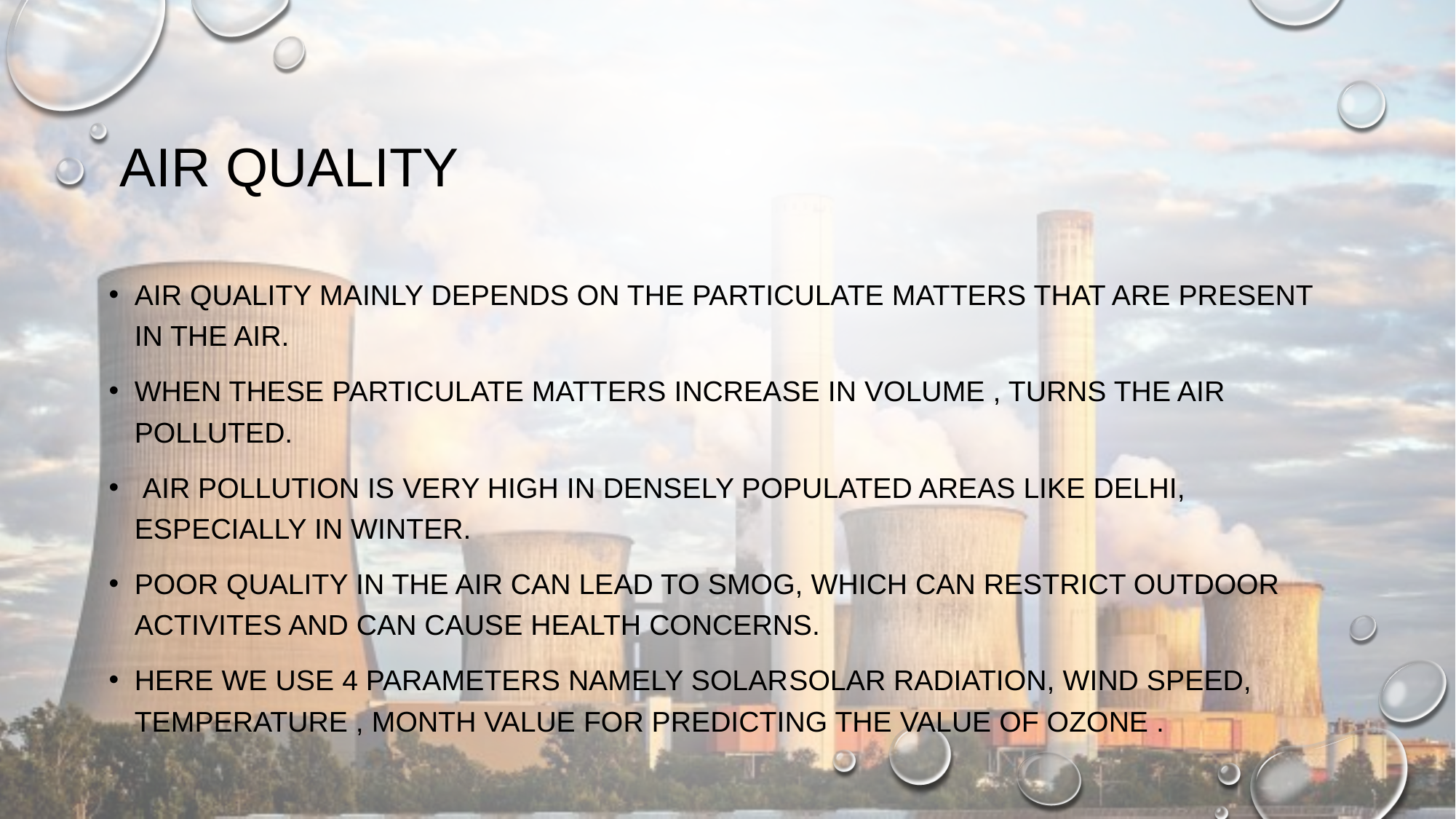

# AIR QUALITY
Air quality mainly depends on the particulate matters that are present in the air.
When These particulate matters increase in volume , turns the air polluted.
 Air Pollution is very high in densely populated areas like Delhi, especially in Winter.
Poor quality in the air can lead to Smog, which can restrict outdoor activites and can cause Health concerns.
Here we use 4 parameters namely solarSolar Radiation, Wind Speed, Temperature , Month value for predicting the value of ozone .